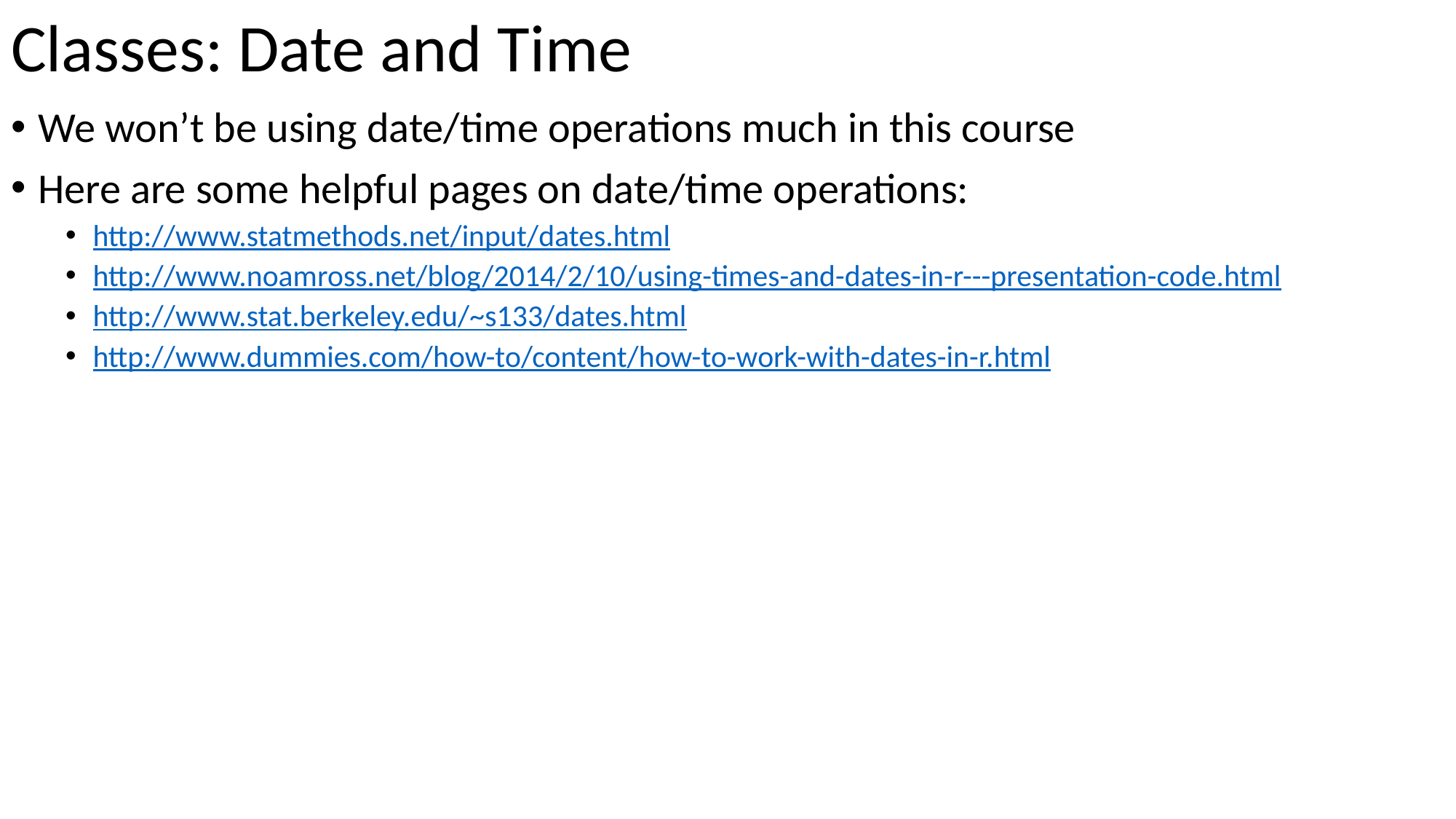

# Classes: Date and Time
We won’t be using date/time operations much in this course
Here are some helpful pages on date/time operations:
http://www.statmethods.net/input/dates.html
http://www.noamross.net/blog/2014/2/10/using-times-and-dates-in-r---presentation-code.html
http://www.stat.berkeley.edu/~s133/dates.html
http://www.dummies.com/how-to/content/how-to-work-with-dates-in-r.html